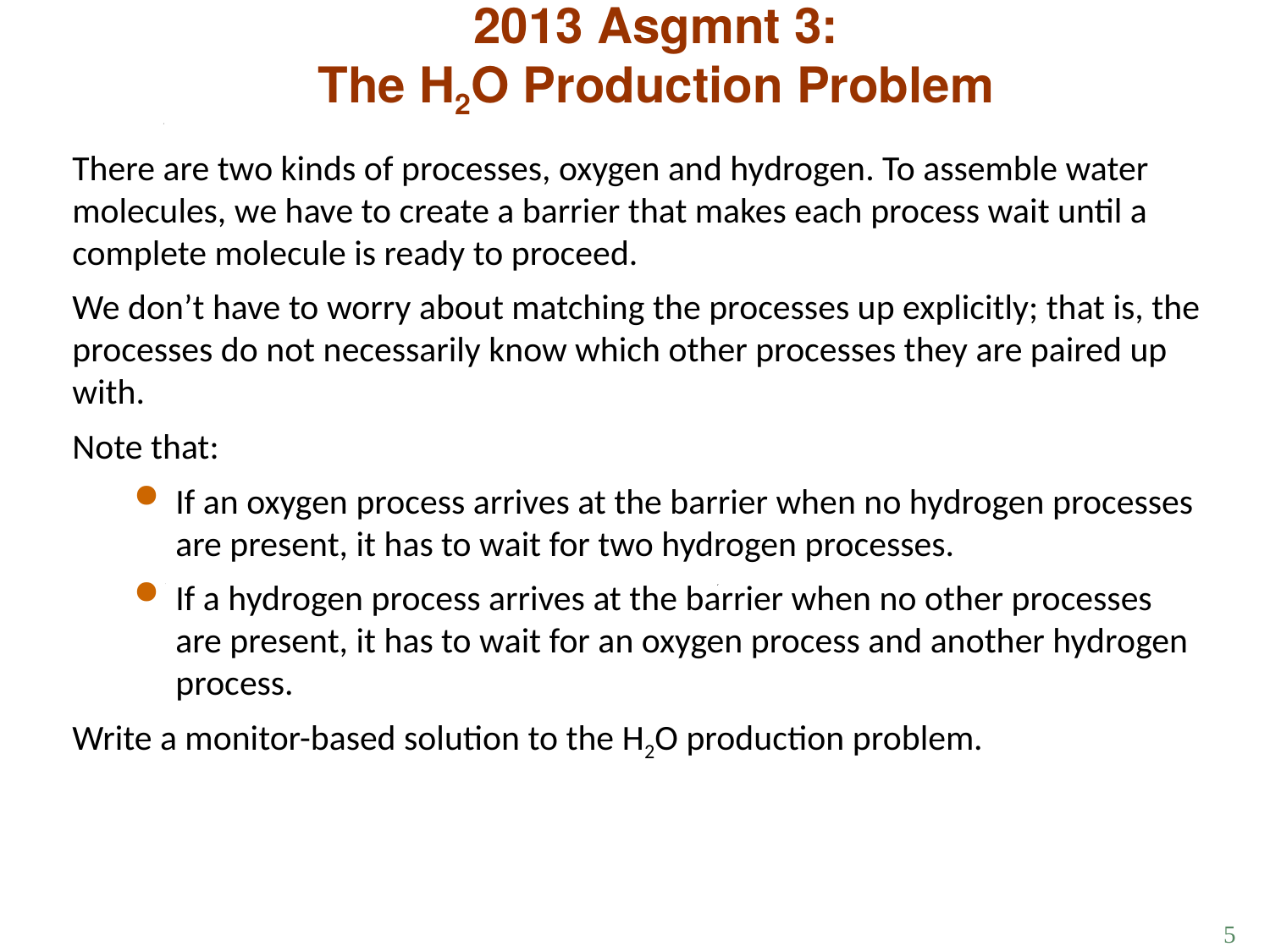

# 2013 Asgmnt 3: The H2O Production Problem
There are two kinds of processes, oxygen and hydrogen. To assemble water molecules, we have to create a barrier that makes each process wait until a complete molecule is ready to proceed.
We don’t have to worry about matching the processes up explicitly; that is, the processes do not necessarily know which other processes they are paired up with.
Note that:
If an oxygen process arrives at the barrier when no hydrogen processes are present, it has to wait for two hydrogen processes.
If a hydrogen process arrives at the barrier when no other processes are present, it has to wait for an oxygen process and another hydrogen process.
Write a monitor-based solution to the H2O production problem.

5